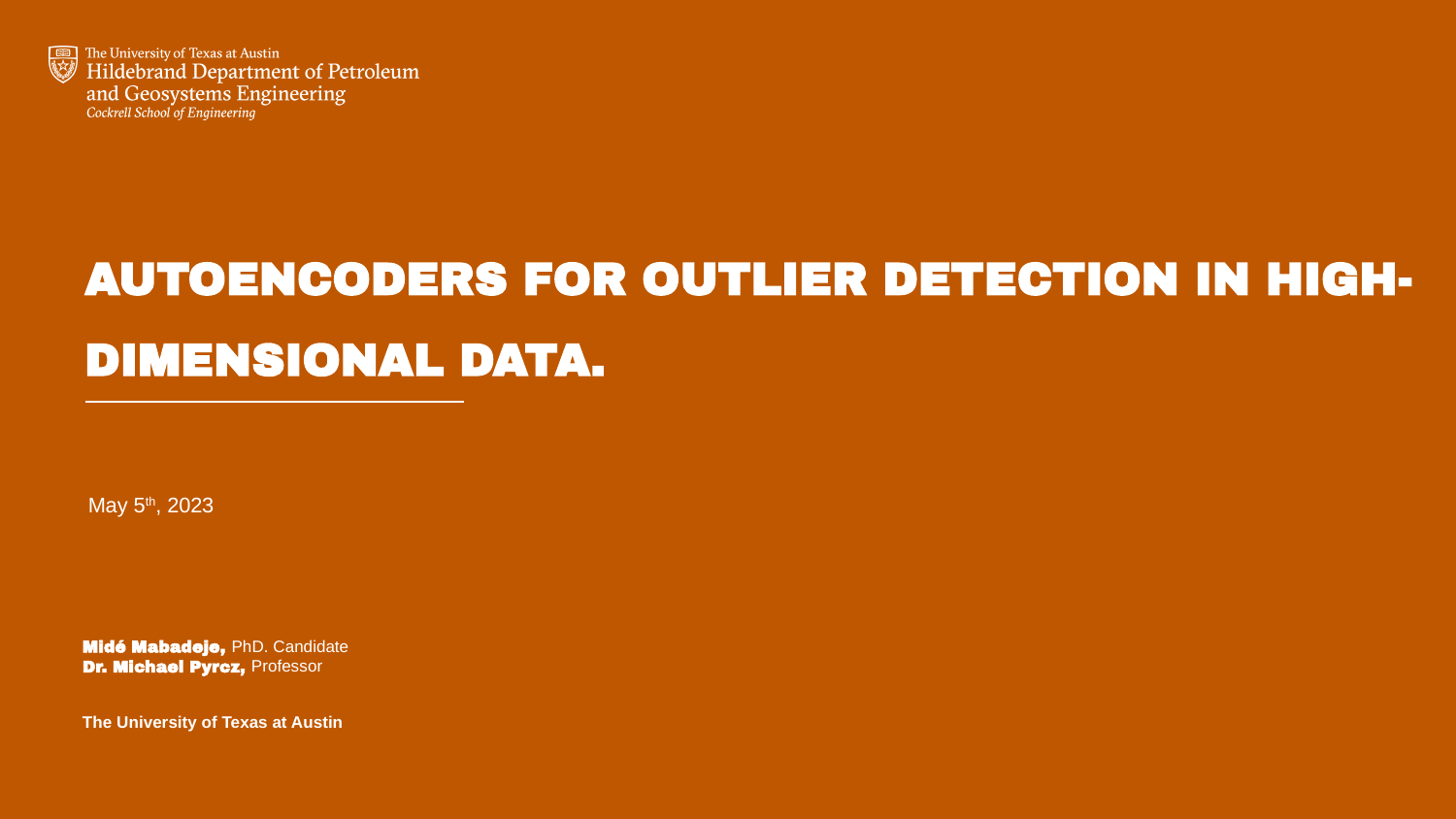

Autoencoders for outlier detection in high-dimensional data.
May 5th, 2023
Midé Mabadeje, PhD. Candidate
Dr. Michael Pyrcz, Professor

The University of Texas at Austin